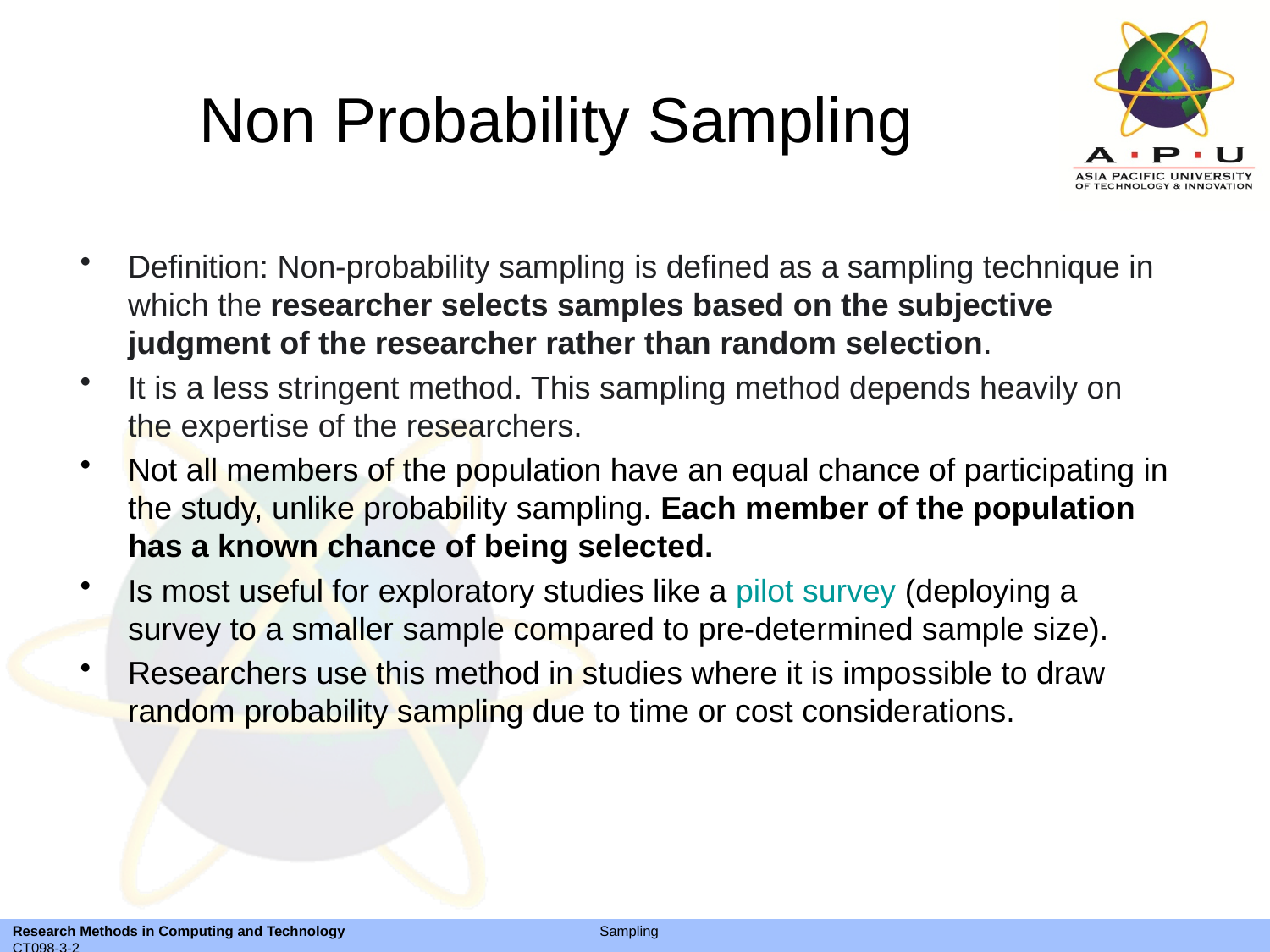

# Non Probability Sampling
Definition: Non-probability sampling is defined as a sampling technique in which the researcher selects samples based on the subjective judgment of the researcher rather than random selection.
It is a less stringent method. This sampling method depends heavily on the expertise of the researchers.
Not all members of the population have an equal chance of participating in the study, unlike probability sampling. Each member of the population has a known chance of being selected.
Is most useful for exploratory studies like a pilot survey (deploying a survey to a smaller sample compared to pre-determined sample size).
Researchers use this method in studies where it is impossible to draw random probability sampling due to time or cost considerations.